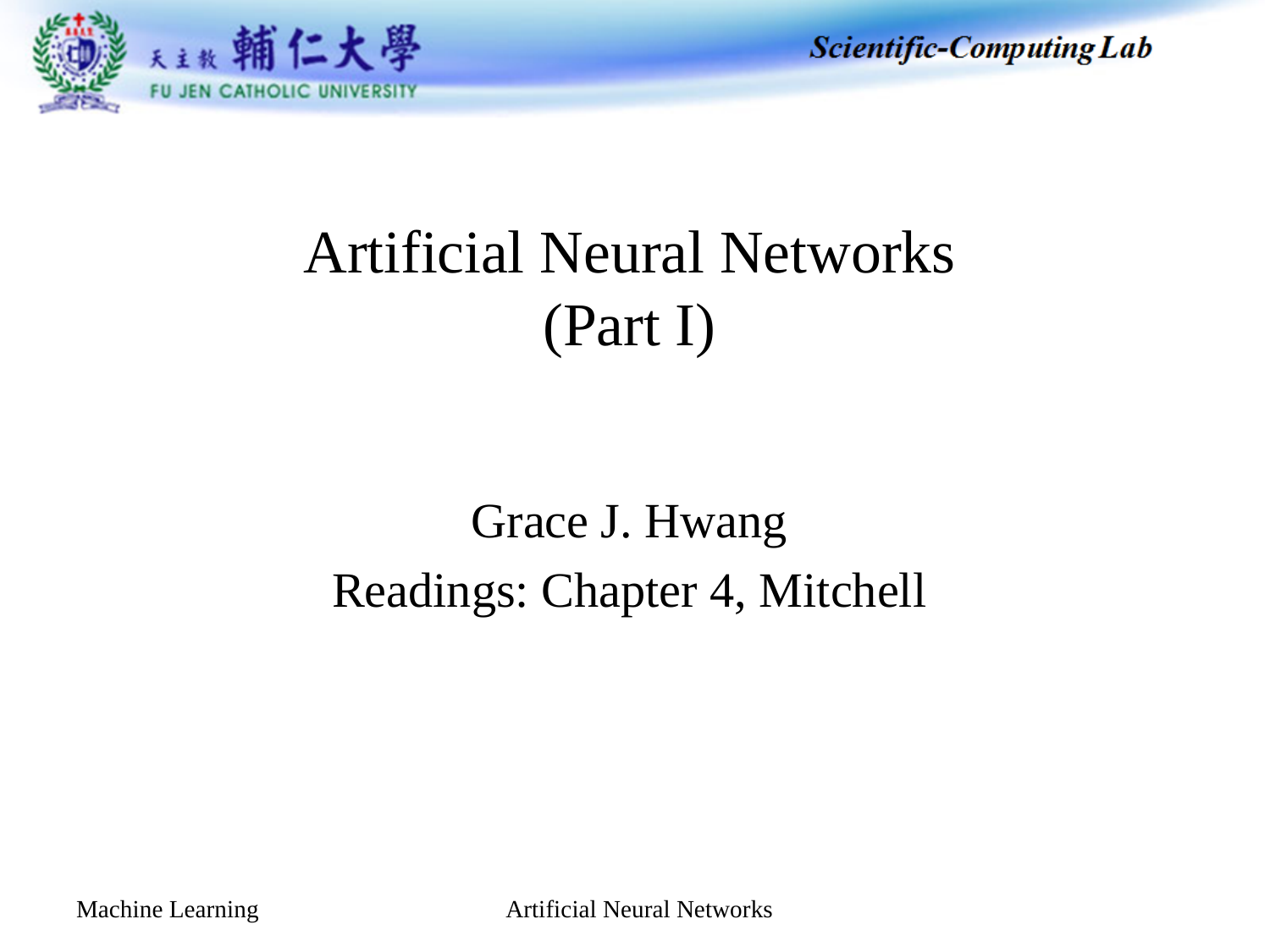

# Artificial Neural Networks (Part I)
Grace J. Hwang
Readings: Chapter 4, Mitchell
Artificial Neural Networks
Machine Learning